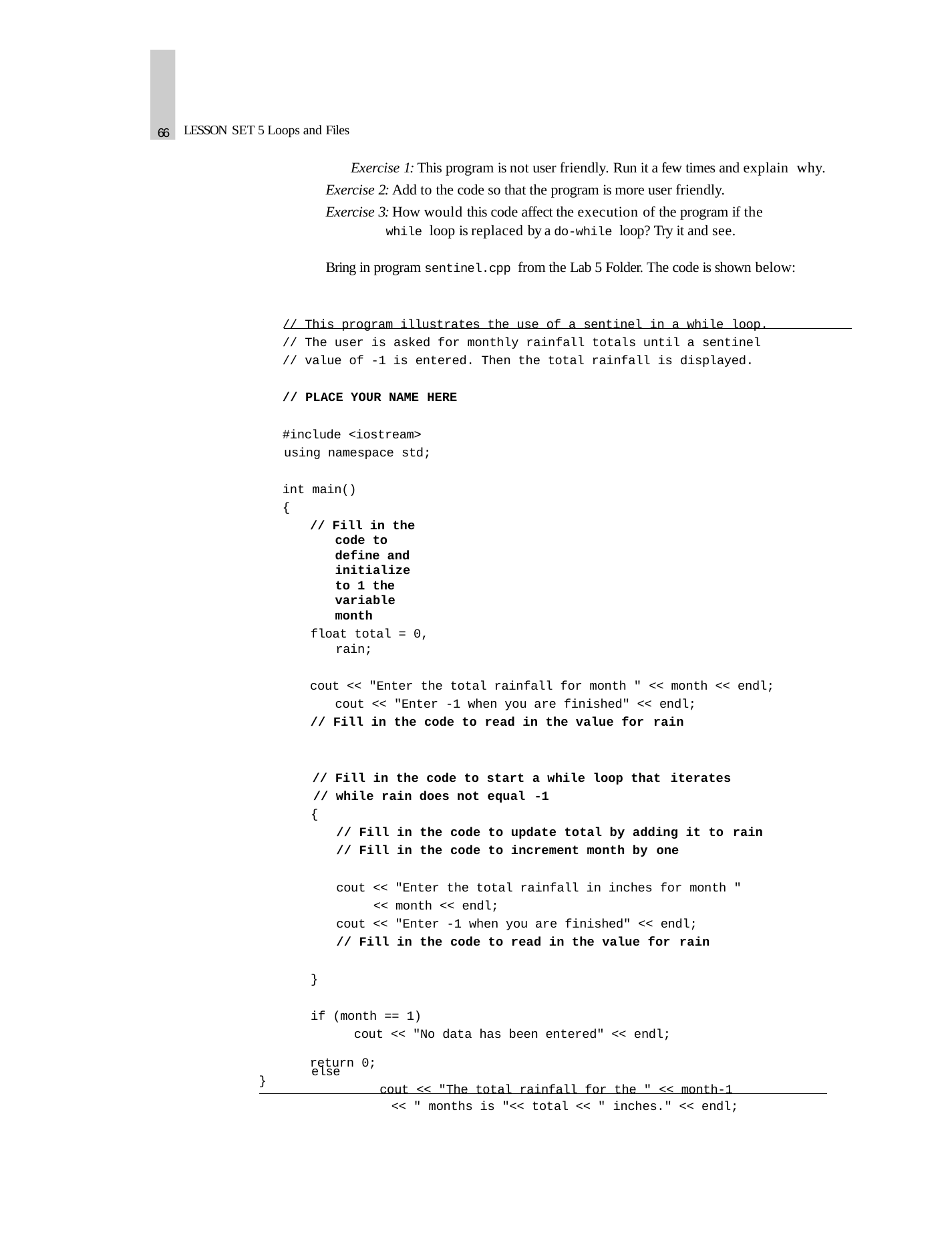

66
LESSON SET 5 Loops and Files
Exercise 1: This program is not user friendly. Run it a few times and explain  why.
Exercise 2: Add to the code so that the program is more user friendly.
Exercise 3: How would this code affect the execution of the program if the
while loop is replaced by a do-while loop? Try it and see.

Bring in program sentinel.cpp from the Lab 5 Folder. The code is shown below:

// This program illustrates the use of a sentinel in a while loop.
// The user is asked for monthly rainfall totals until a sentinel
// value of -1 is entered. Then the total rainfall is displayed.

// PLACE YOUR NAME HERE

#include <iostream>  using namespace std;

int main()
{
// Fill in the code to define and initialize to 1 the variable month
float total = 0, rain;

cout << "Enter the total rainfall for month " << month << endl;  cout << "Enter -1 when you are finished" << endl;
// Fill in the code to read in the value for rain

// Fill in the code to start a while loop that iterates
// while rain does not equal -1
{
// Fill in the code to update total by adding it to rain
// Fill in the code to increment month by one

cout << "Enter the total rainfall in inches for month "
<< month << endl;
cout << "Enter -1 when you are finished" << endl;
// Fill in the code to read in the value for rain

}

if (month == 1)
cout << "No data has been entered" << endl;

else
cout << "The total rainfall for the " << month-1
<< " months is "<< total << " inches." << endl;

return 0;
}